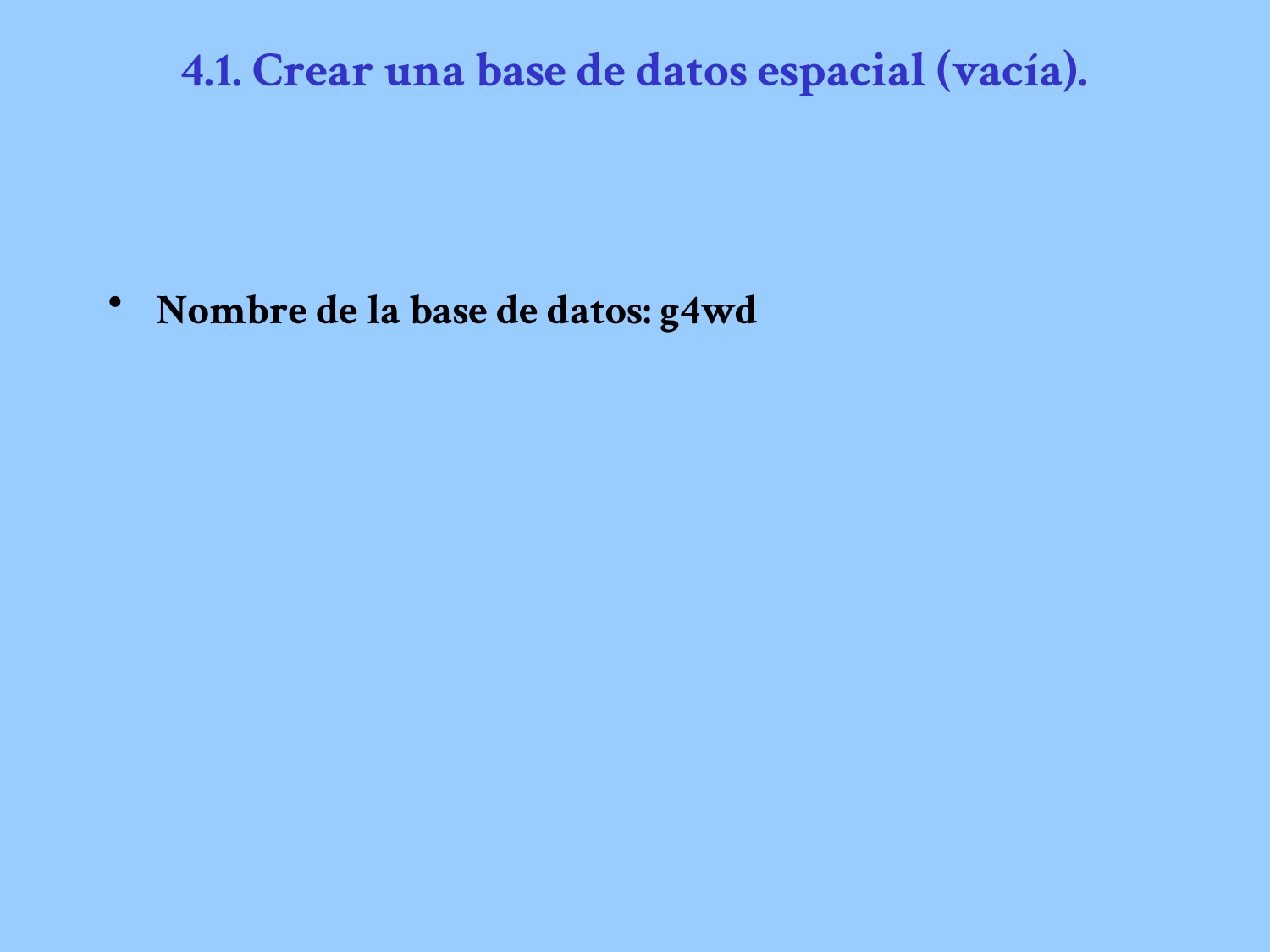

# 4.1. Crear una base de datos espacial (vacía).
Nombre de la base de datos: g4wd